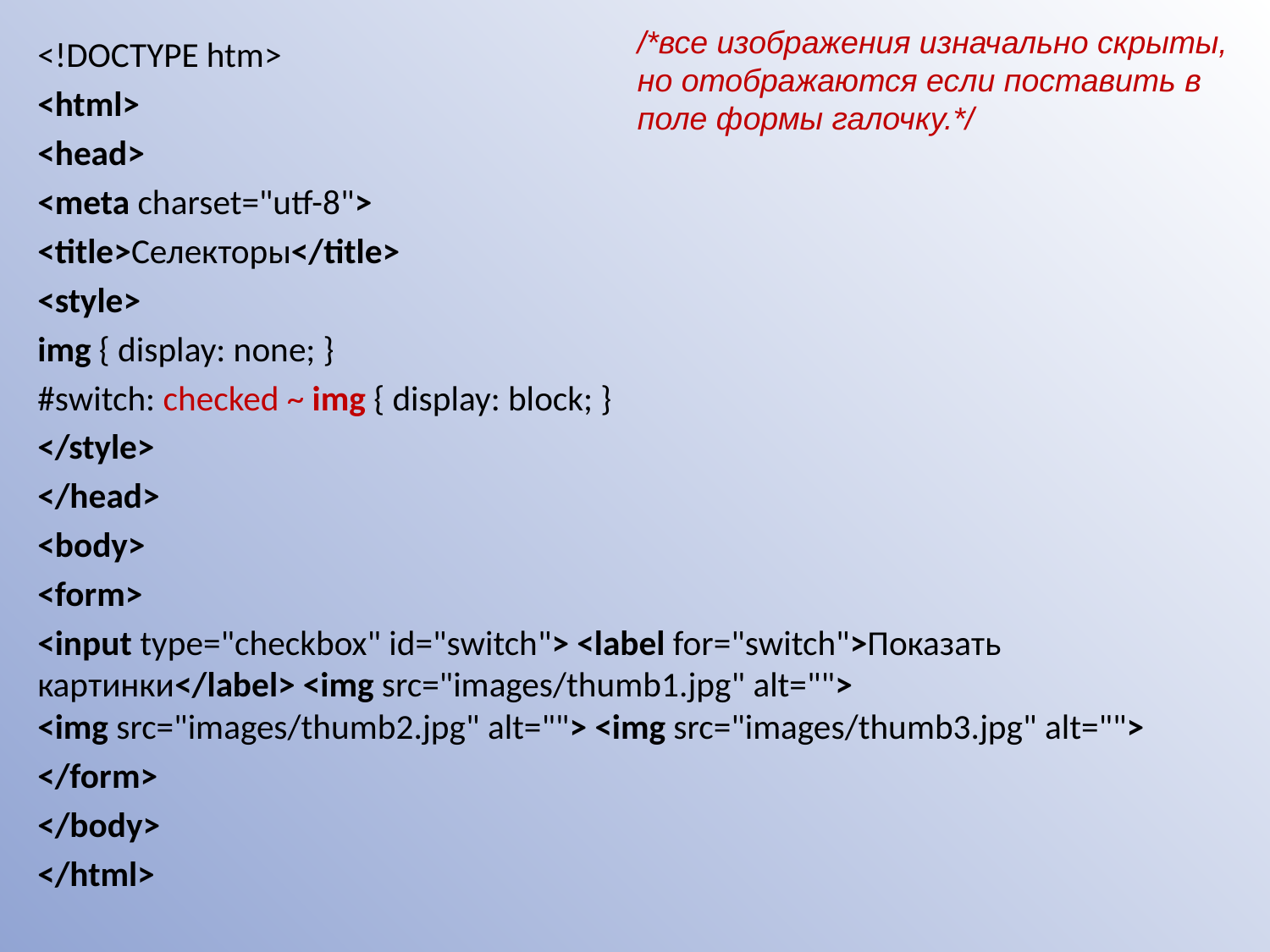

/*все изображения изначально скрыты, но отображаются если поставить в поле формы галочку.*/
<!DOCTYPE htm>
<html>
<head>
<meta charset="utf-8">
<title>Селекторы</title>
<style>
img { display: none; }
#switch: checked ~ img { display: block; }
</style>
</head>
<body>
<form>
<input type="checkbox" id="switch"> <label for="switch">Показать картинки</label> <img src="images/thumb1.jpg" alt=""> <img src="images/thumb2.jpg" alt=""> <img src="images/thumb3.jpg" alt="">
</form>
</body>
</html>